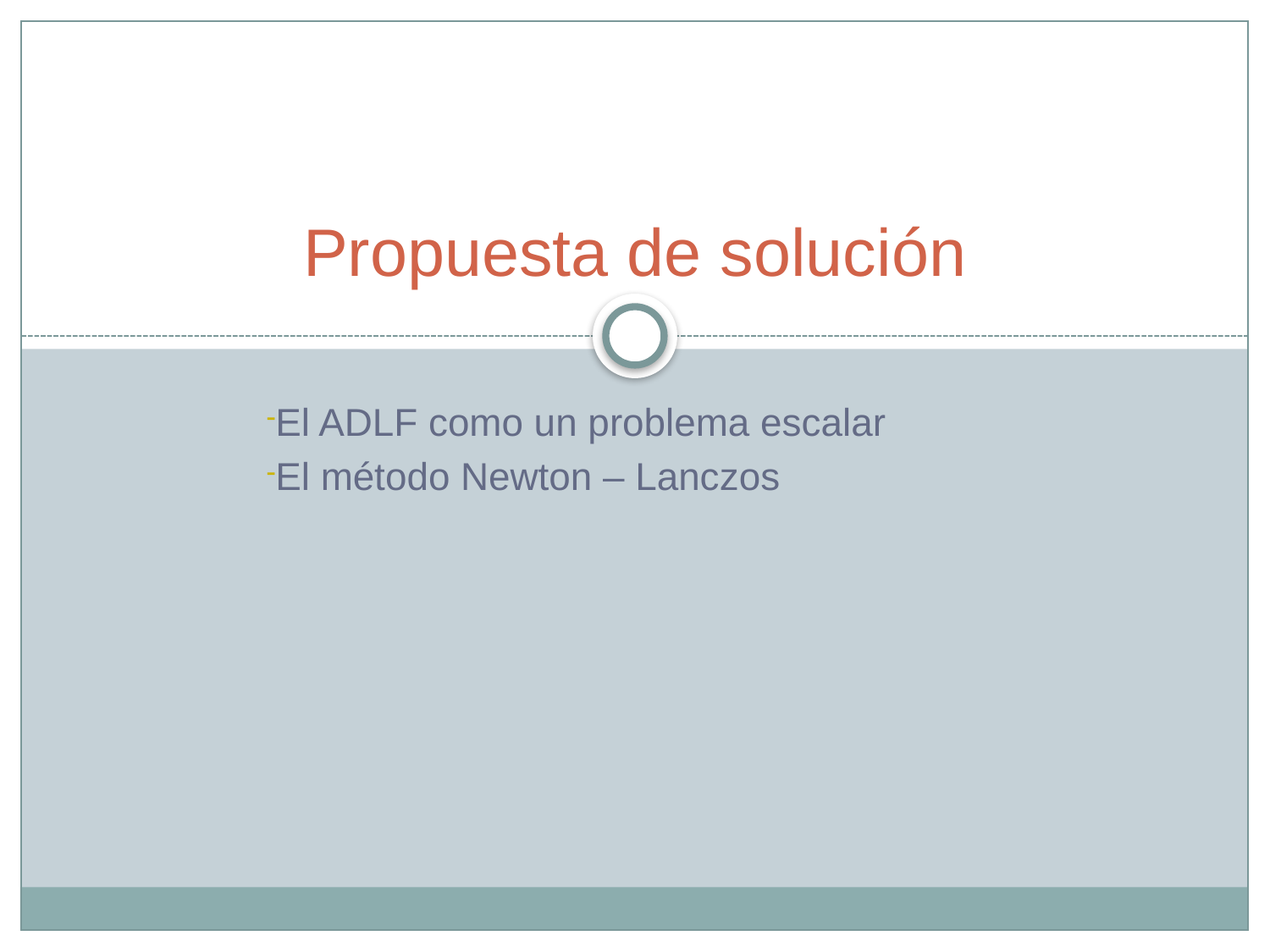

# Propuesta de solución
El ADLF como un problema escalar
El método Newton – Lanczos